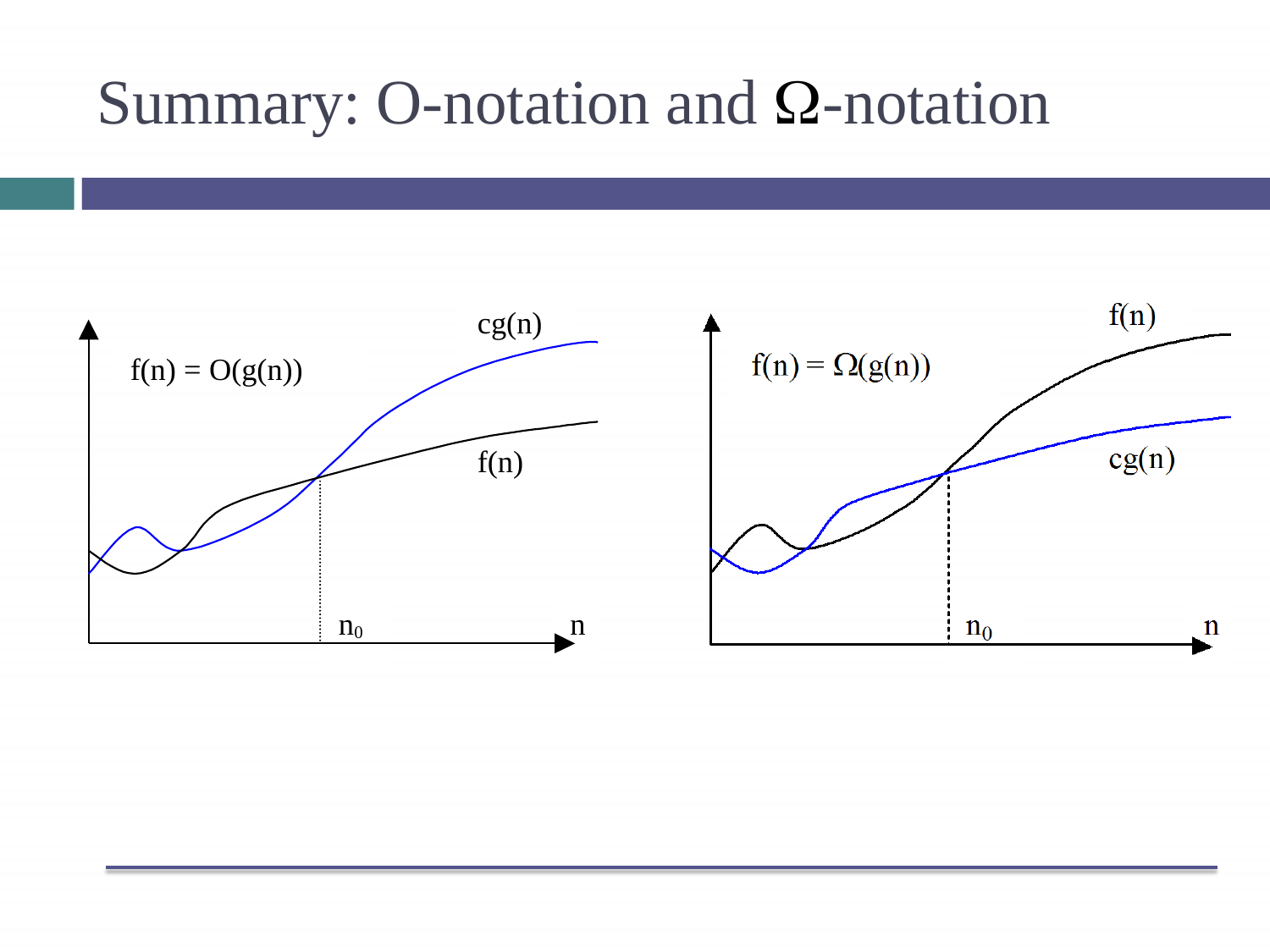

# Summary: O-notation and Ω-notation

cg(n)

f(n) = O(g(n))

f(n)

n0

n